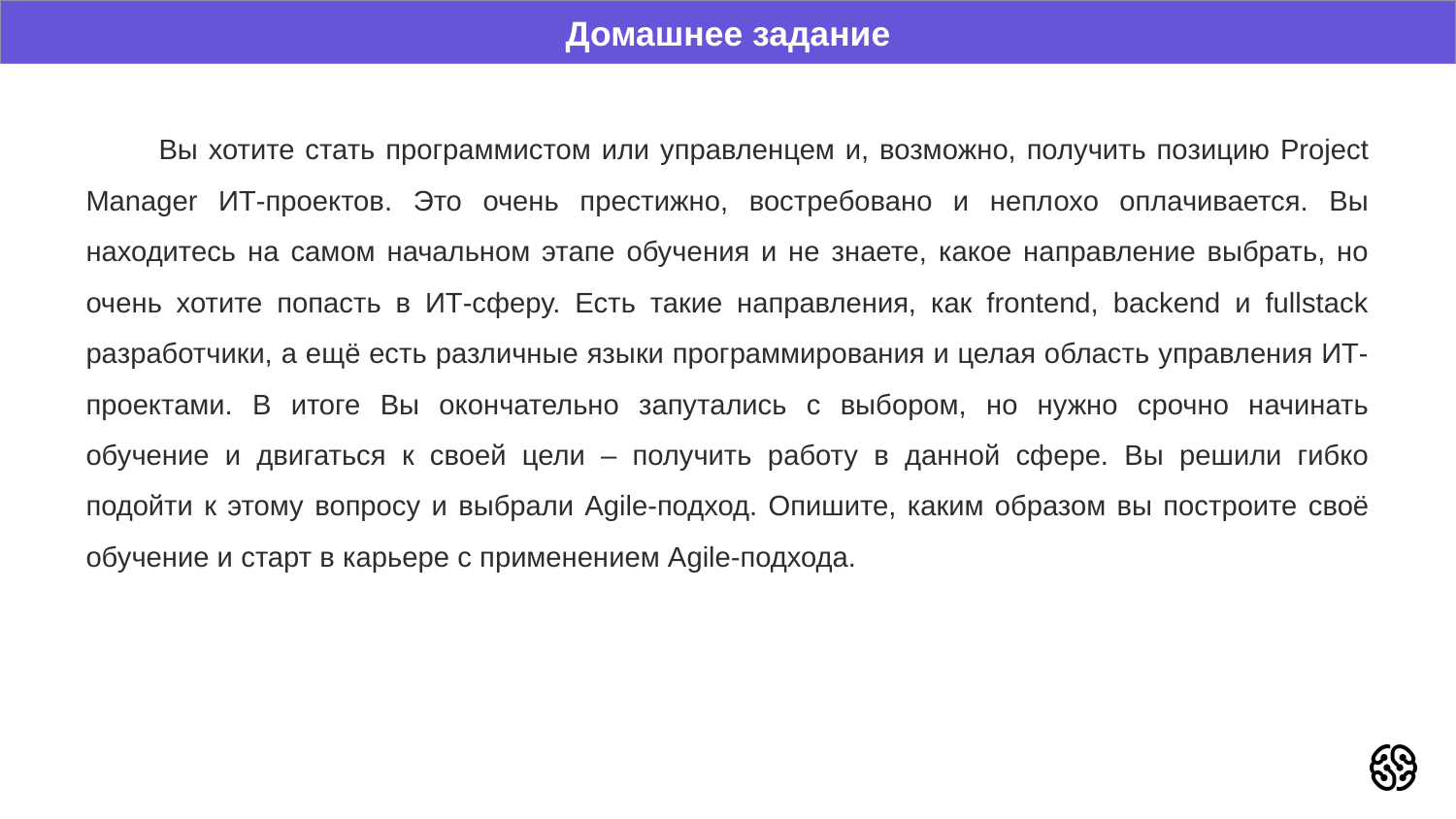

Домашнее задание
Вы хотите стать программистом или управленцем и, возможно, получить позицию Project Manager ИТ-проектов. Это очень престижно, востребовано и неплохо оплачивается. Вы находитесь на самом начальном этапе обучения и не знаете, какое направление выбрать, но очень хотите попасть в ИТ-сферу. Есть такие направления, как frontend, backend и fullstack разработчики, а ещё есть различные языки программирования и целая область управления ИТ-проектами. В итоге Вы окончательно запутались с выбором, но нужно срочно начинать обучение и двигаться к своей цели – получить работу в данной сфере. Вы решили гибко подойти к этому вопросу и выбрали Agile-подход. Опишите, каким образом вы построите своё обучение и старт в карьере с применением Agile-подхода.